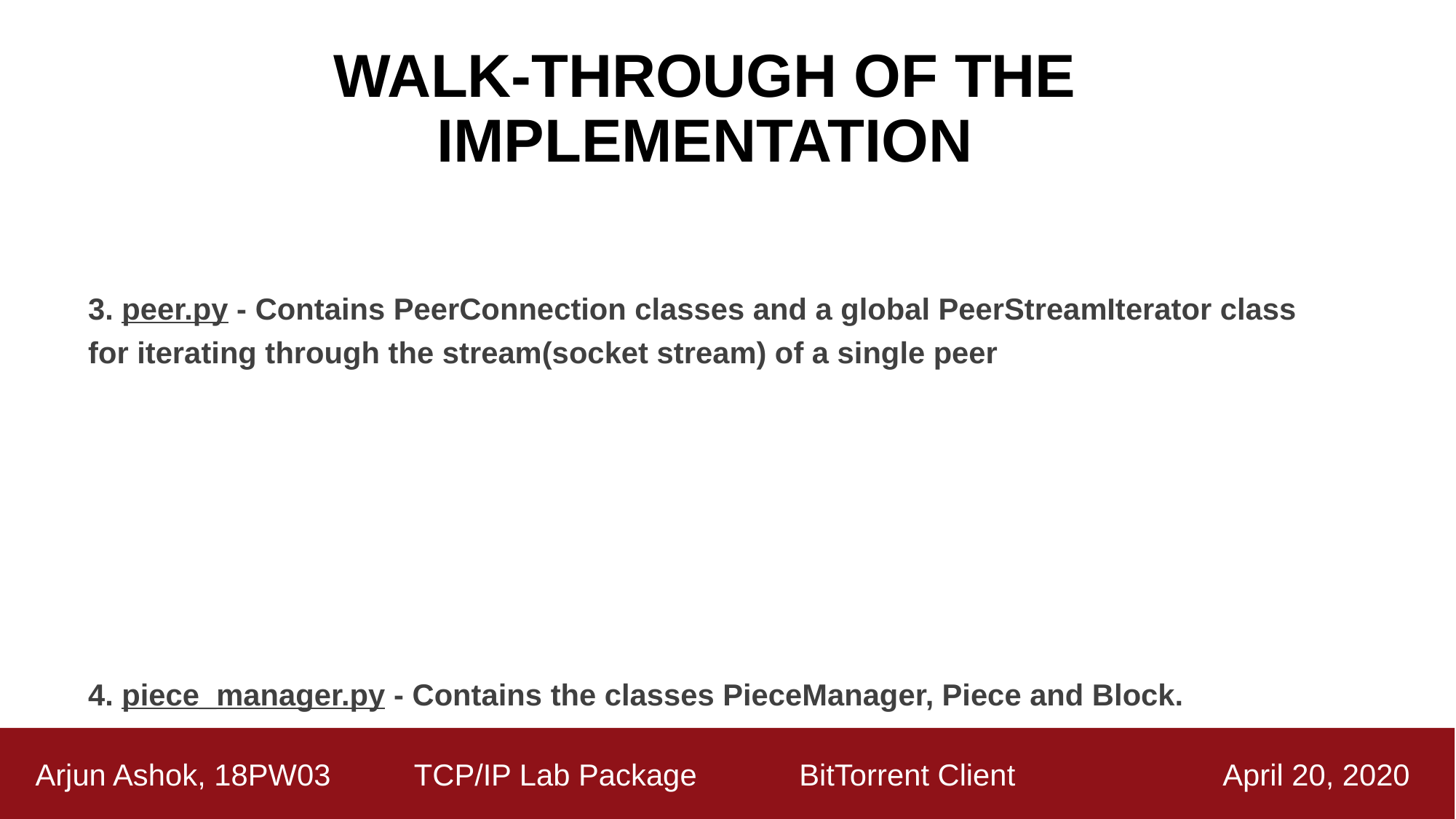

# WALK-THROUGH OF THE IMPLEMENTATION

3. peer.py - Contains PeerConnection classes and a global PeerStreamIterator class for iterating through the stream(socket stream) of a single peer

4. piece_manager.py - Contains the classes PieceManager, Piece and Block.

   Arjun Ashok, 18PW03          TCP/IP Lab Package	   BitTorrent Client                         April 20, 2020